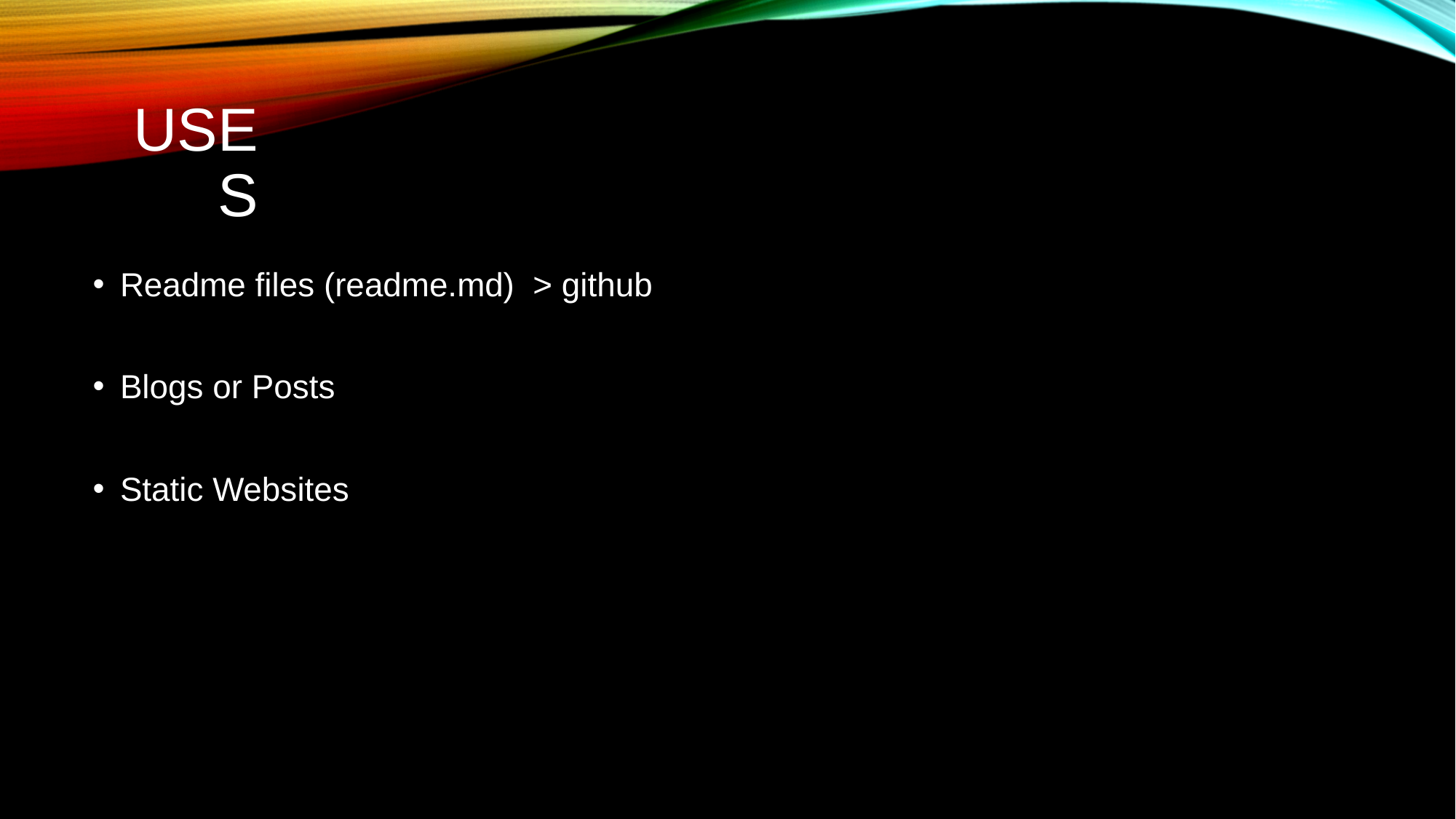

# Uses
Readme files (readme.md)  > github

Blogs or Posts

Static Websites